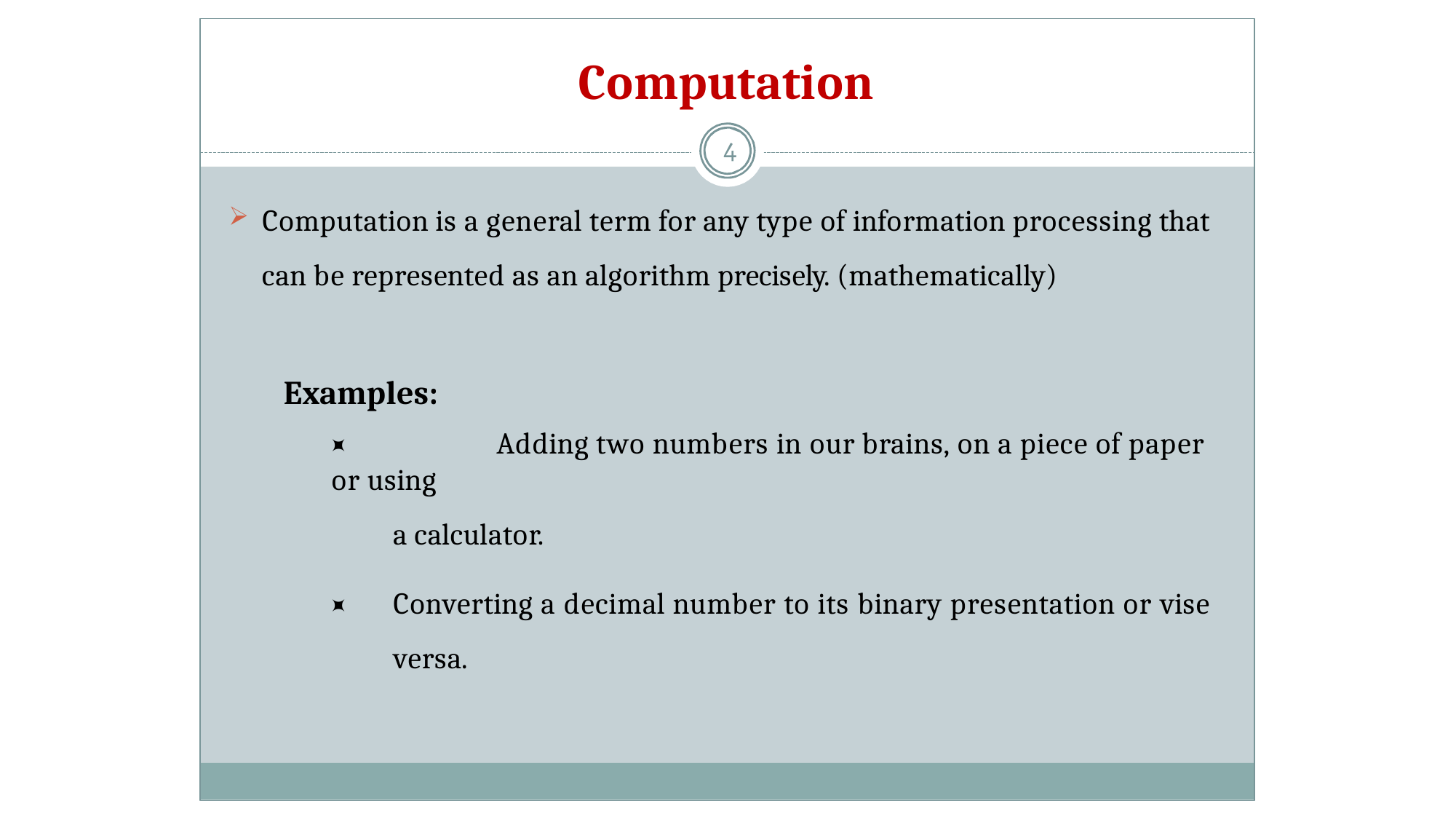

# Computation
4

Computation is a general term for any type of information processing that
can be represented as an algorithm precisely. (mathematically)

Examples:
⯍	Adding two numbers in our brains, on a piece of paper or using
a calculator.
⯍	Converting a decimal number to its binary presentation or vise versa.